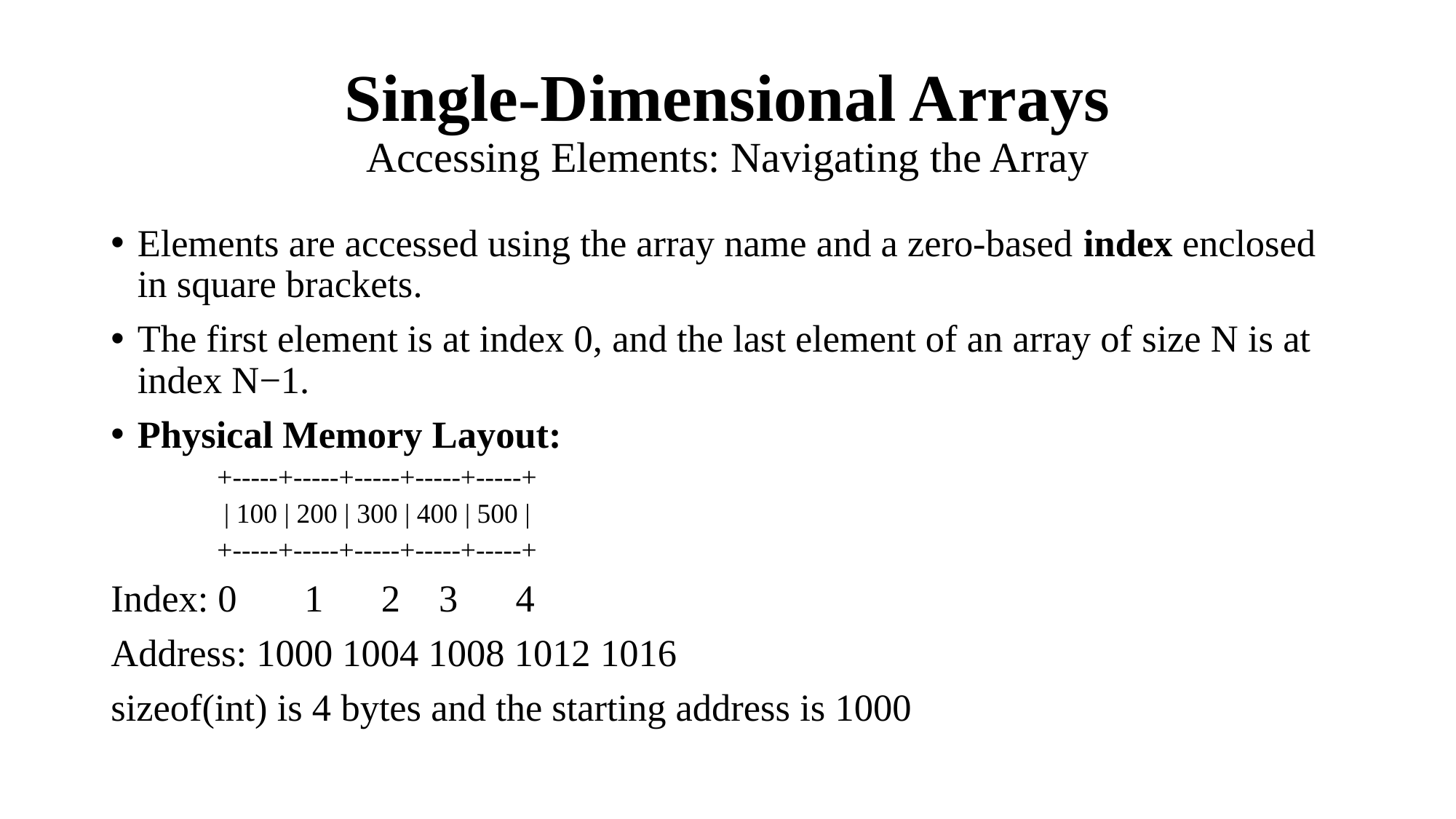

# Single-Dimensional Arrays Accessing Elements: Navigating the Array
Elements are accessed using the array name and a zero-based index enclosed in square brackets.
The first element is at index 0, and the last element of an array of size N is at index N−1.
Physical Memory Layout:
+-----+-----+-----+-----+-----+
 | 100 | 200 | 300 | 400 | 500 |
+-----+-----+-----+-----+-----+
Index: 0       1      2    3      4
Address: 1000 1004 1008 1012 1016
sizeof(int) is 4 bytes and the starting address is 1000